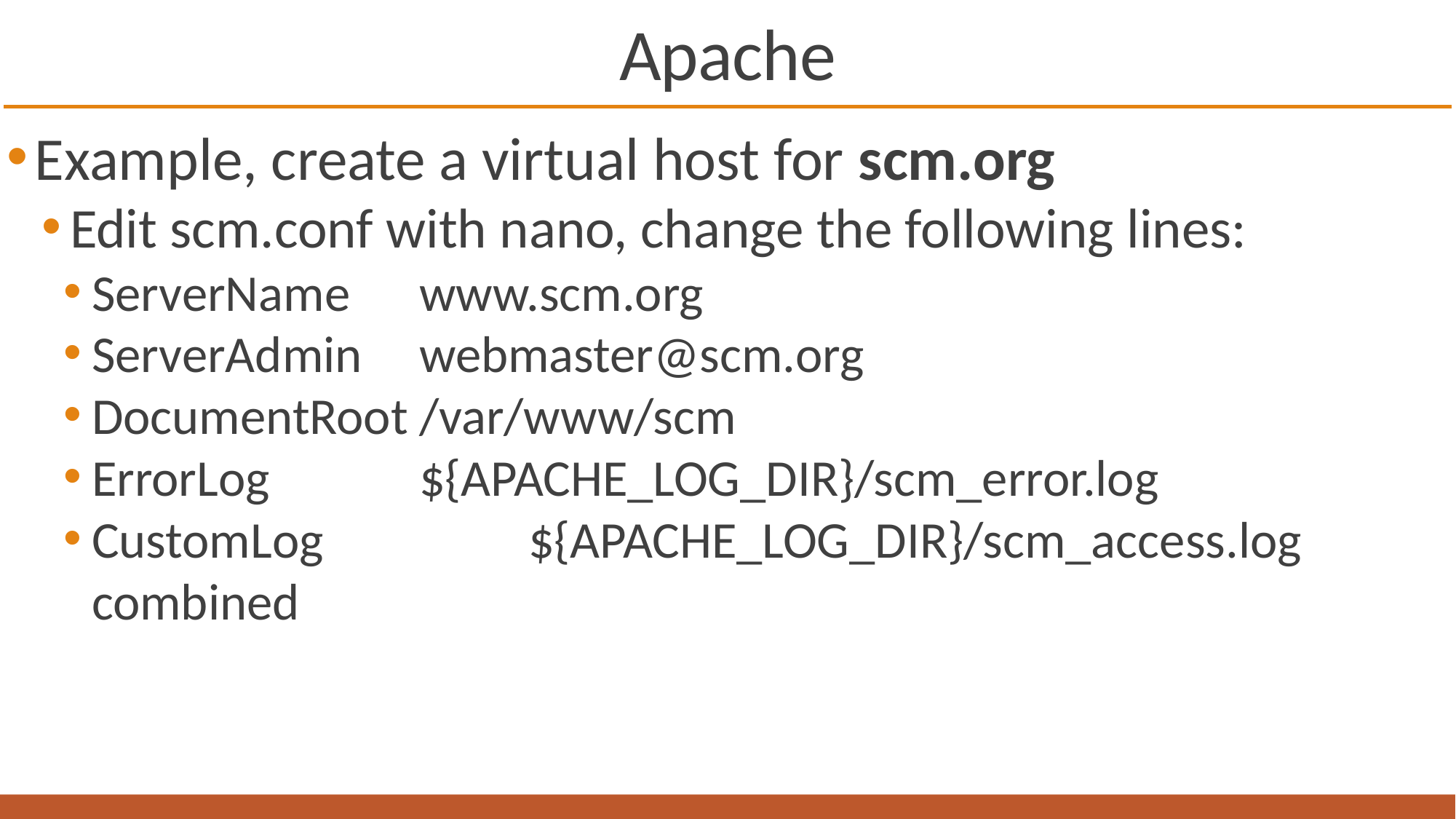

# Apache
Example, create a virtual host for scm.org
Edit scm.conf with nano, change the following lines:
ServerName 	www.scm.org
ServerAdmin	webmaster@scm.org
DocumentRoot	/var/www/scm
ErrorLog		${APACHE_LOG_DIR}/scm_error.log
CustomLog		${APACHE_LOG_DIR}/scm_access.log combined